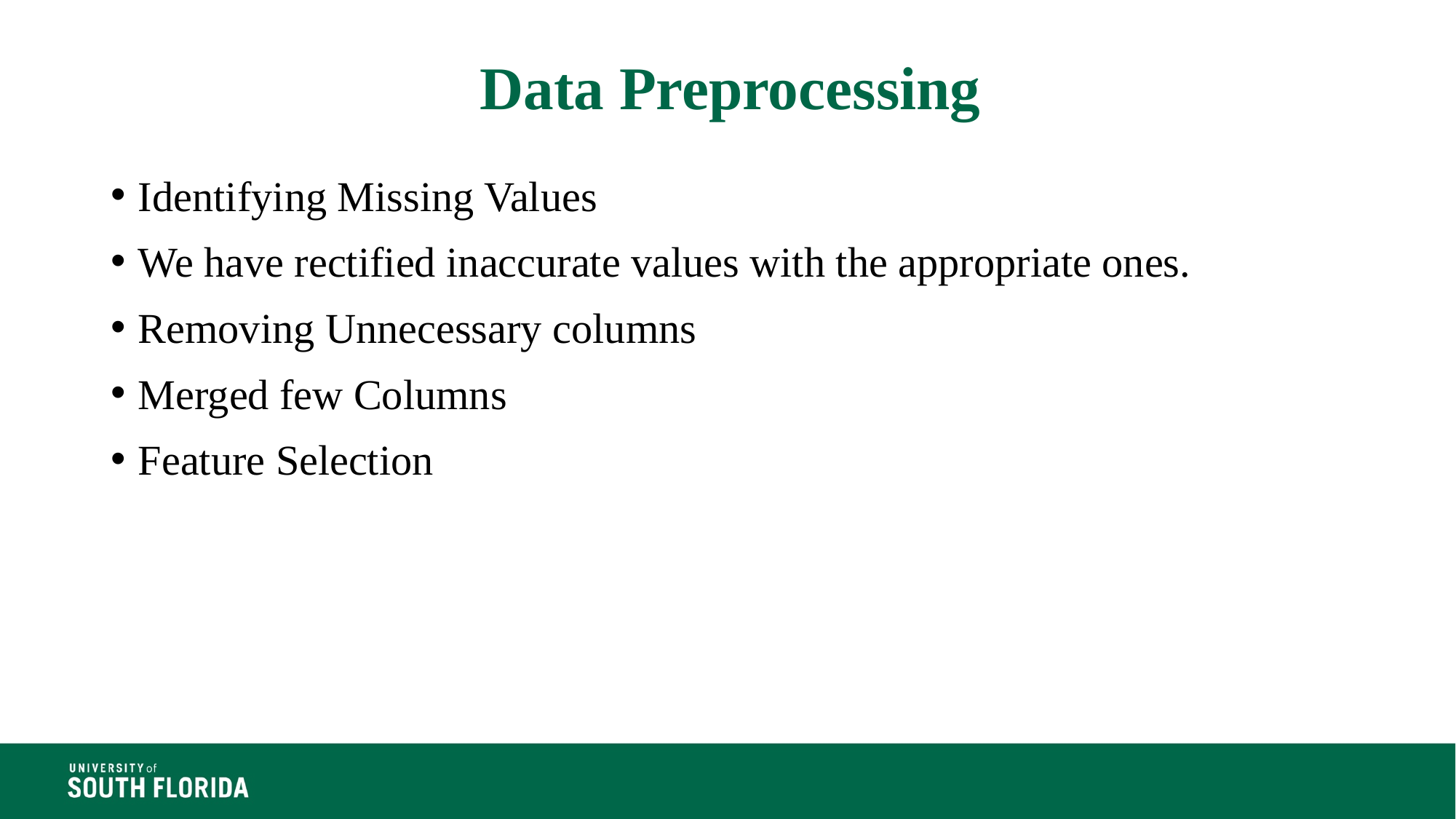

# Data Preprocessing
Identifying Missing Values
We have rectified inaccurate values with the appropriate ones.
Removing Unnecessary columns
Merged few Columns
Feature Selection